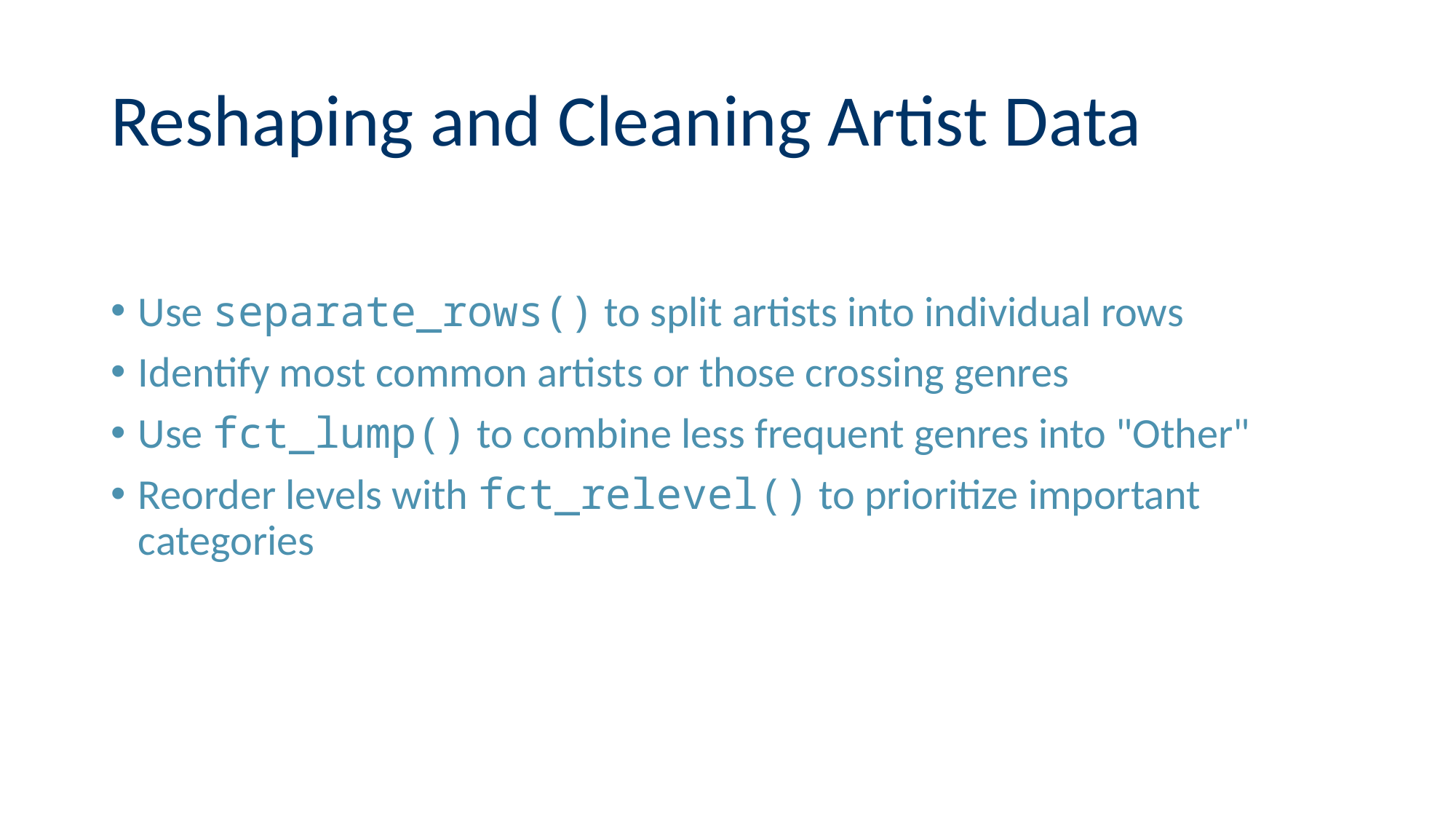

# Reshaping and Cleaning Artist Data

Use separate_rows() to split artists into individual rows
Identify most common artists or those crossing genres
Use fct_lump() to combine less frequent genres into "Other"
Reorder levels with fct_relevel() to prioritize important categories